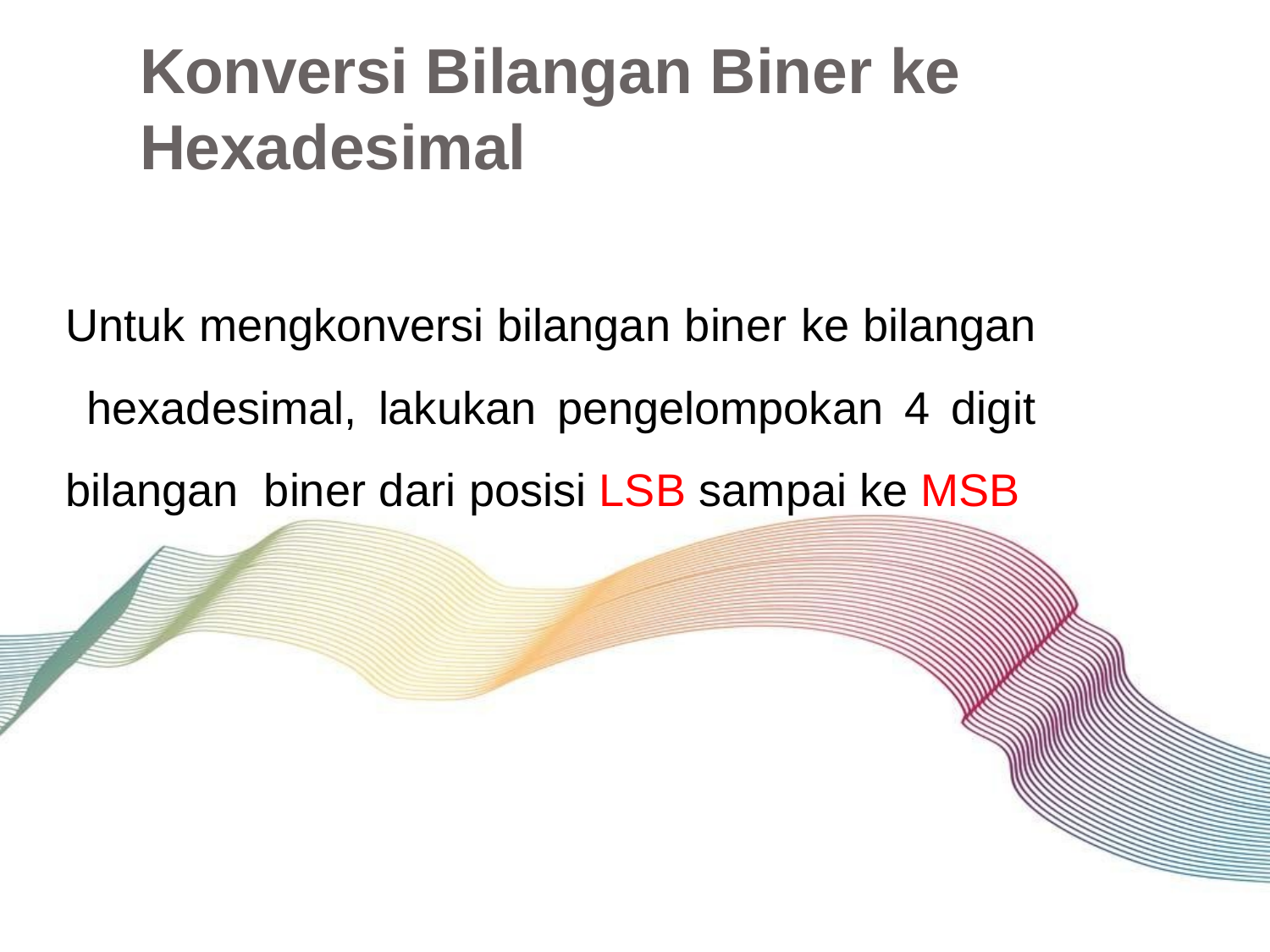

# Konversi Bilangan Biner ke  Hexadesimal
Untuk mengkonversi bilangan biner ke bilangan  hexadesimal, lakukan pengelompokan 4 digit bilangan  biner dari posisi LSB sampai ke MSB